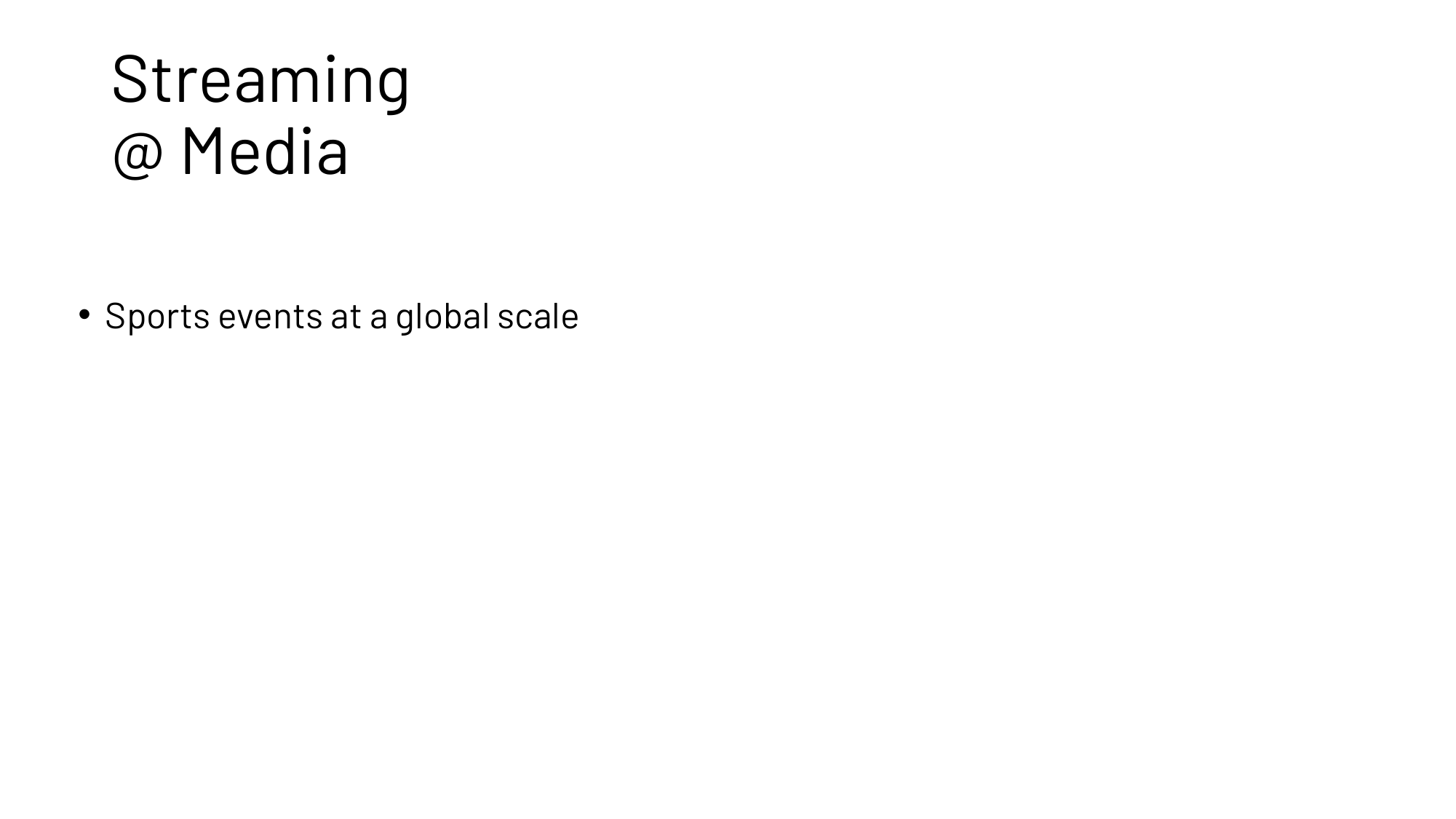

Streaming
@ Media
Sports events at a global scale
CDN – Data localization
Cascading Cache